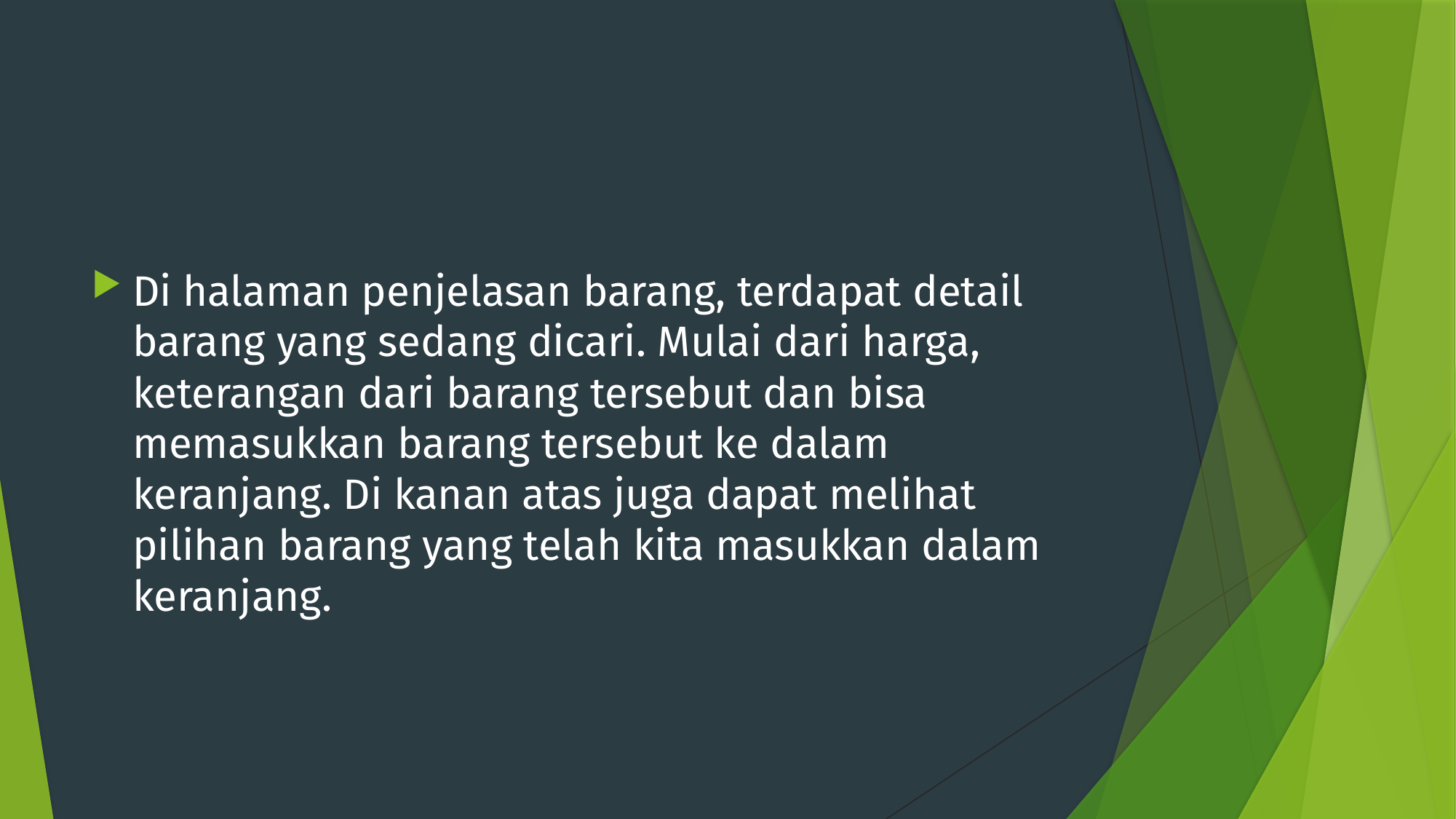

#
Di halaman penjelasan barang, terdapat detail barang yang sedang dicari. Mulai dari harga, keterangan dari barang tersebut dan bisa memasukkan barang tersebut ke dalam keranjang. Di kanan atas juga dapat melihat pilihan barang yang telah kita masukkan dalam keranjang.